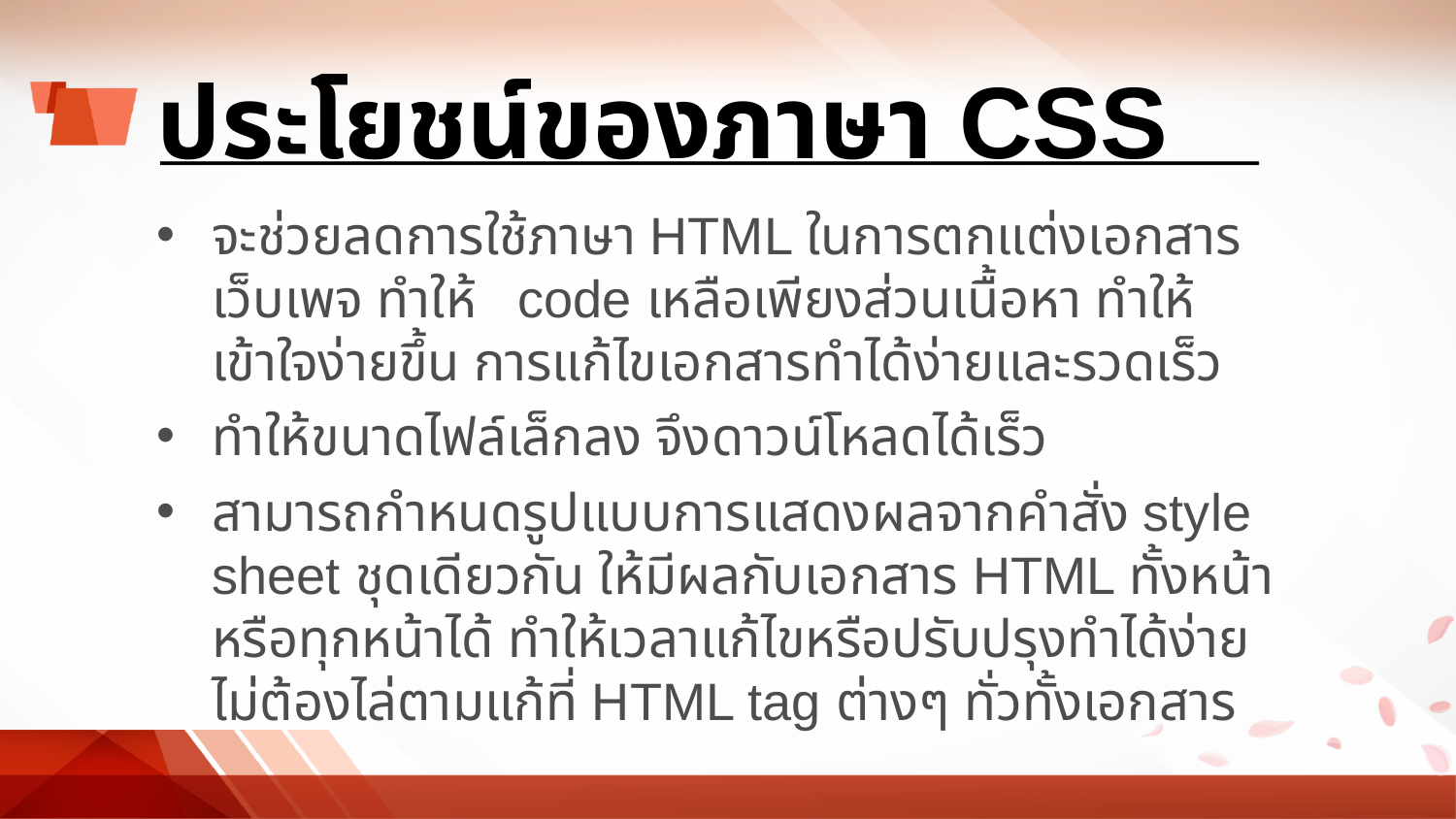

# ประโยชน์ของภาษา CSS
จะช่วยลดการใช้ภาษา HTML ในการตกแต่งเอกสารเว็บเพจ ทำให้   code เหลือเพียงส่วนเนื้อหา ทำให้เข้าใจง่ายขึ้น การแก้ไขเอกสารทำได้ง่ายและรวดเร็ว
ทำให้ขนาดไฟล์เล็กลง จึงดาวน์โหลดได้เร็ว
สามารถกำหนดรูปแบบการแสดงผลจากคำสั่ง style sheet ชุดเดียวกัน ให้มีผลกับเอกสาร HTML ทั้งหน้าหรือทุกหน้าได้ ทำให้เวลาแก้ไขหรือปรับปรุงทำได้ง่าย ไม่ต้องไล่ตามแก้ที่ HTML tag ต่างๆ ทั่วทั้งเอกสาร
3